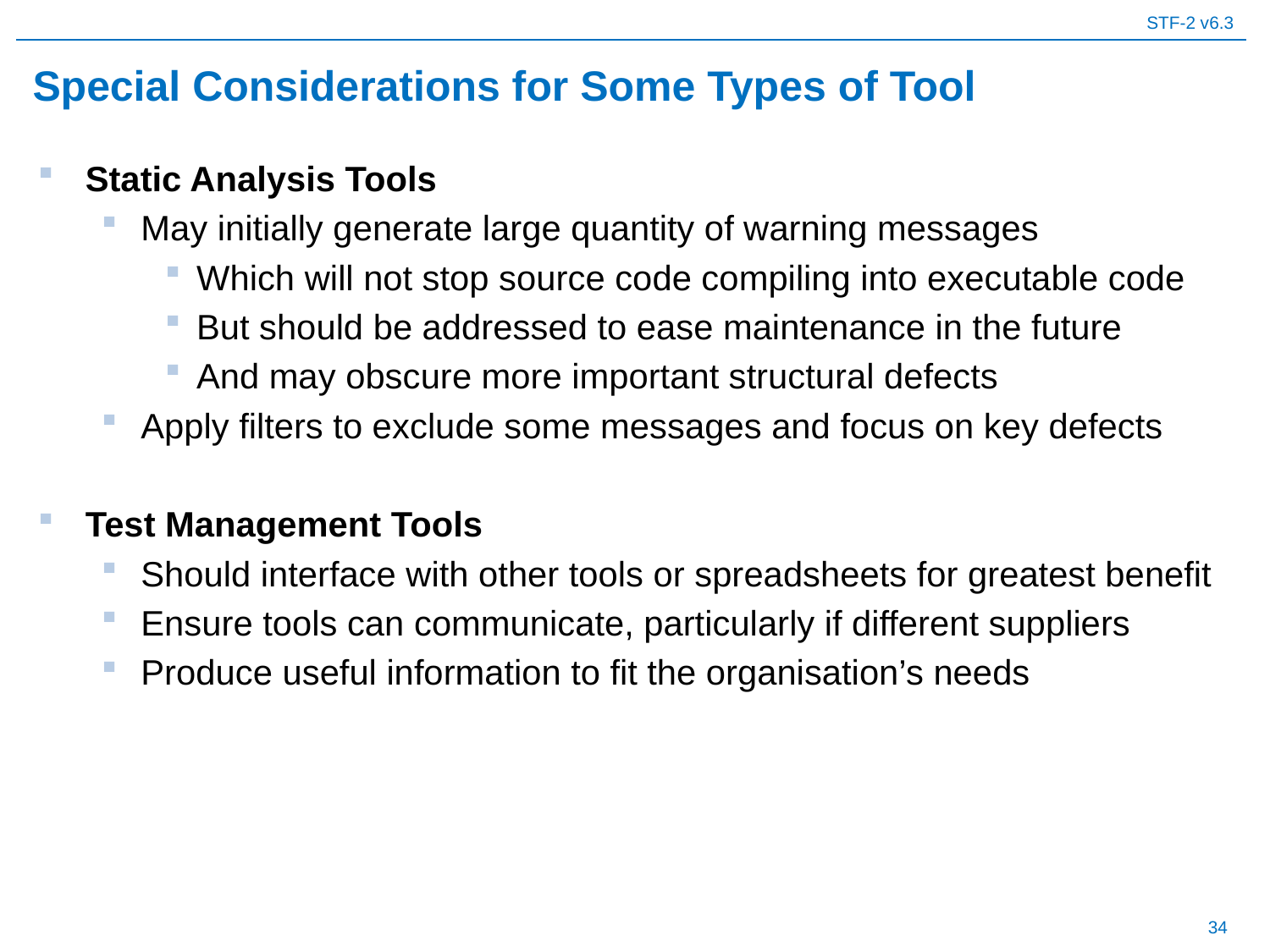

# Special Considerations for Some Types of Tool
Static Analysis Tools
May initially generate large quantity of warning messages
Which will not stop source code compiling into executable code
But should be addressed to ease maintenance in the future
And may obscure more important structural defects
Apply filters to exclude some messages and focus on key defects

Test Management Tools
Should interface with other tools or spreadsheets for greatest benefit
Ensure tools can communicate, particularly if different suppliers
Produce useful information to fit the organisation’s needs